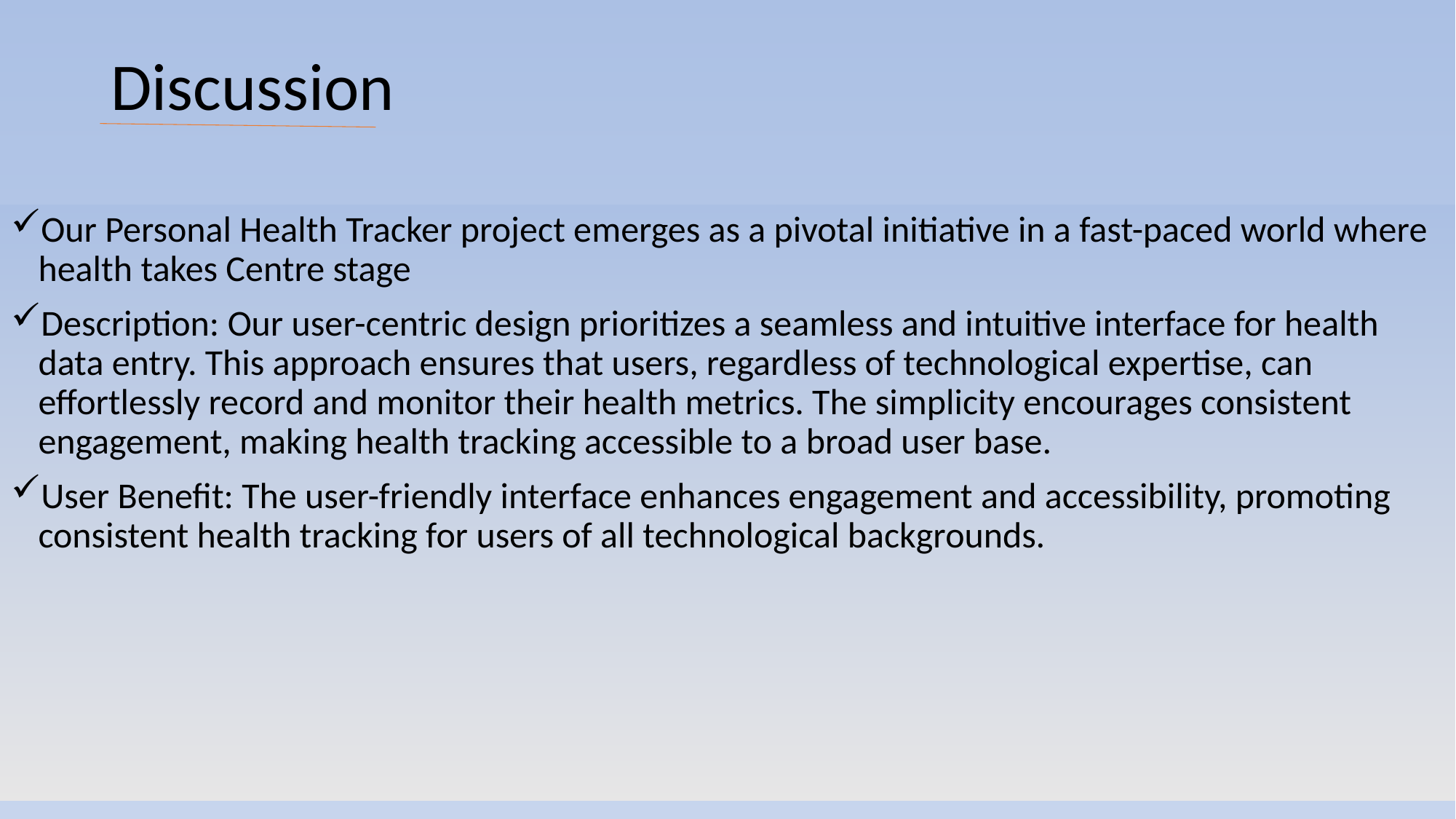

# Discussion
Our Personal Health Tracker project emerges as a pivotal initiative in a fast-paced world where health takes Centre stage
Description: Our user-centric design prioritizes a seamless and intuitive interface for health data entry. This approach ensures that users, regardless of technological expertise, can effortlessly record and monitor their health metrics. The simplicity encourages consistent engagement, making health tracking accessible to a broad user base.
User Benefit: The user-friendly interface enhances engagement and accessibility, promoting consistent health tracking for users of all technological backgrounds.